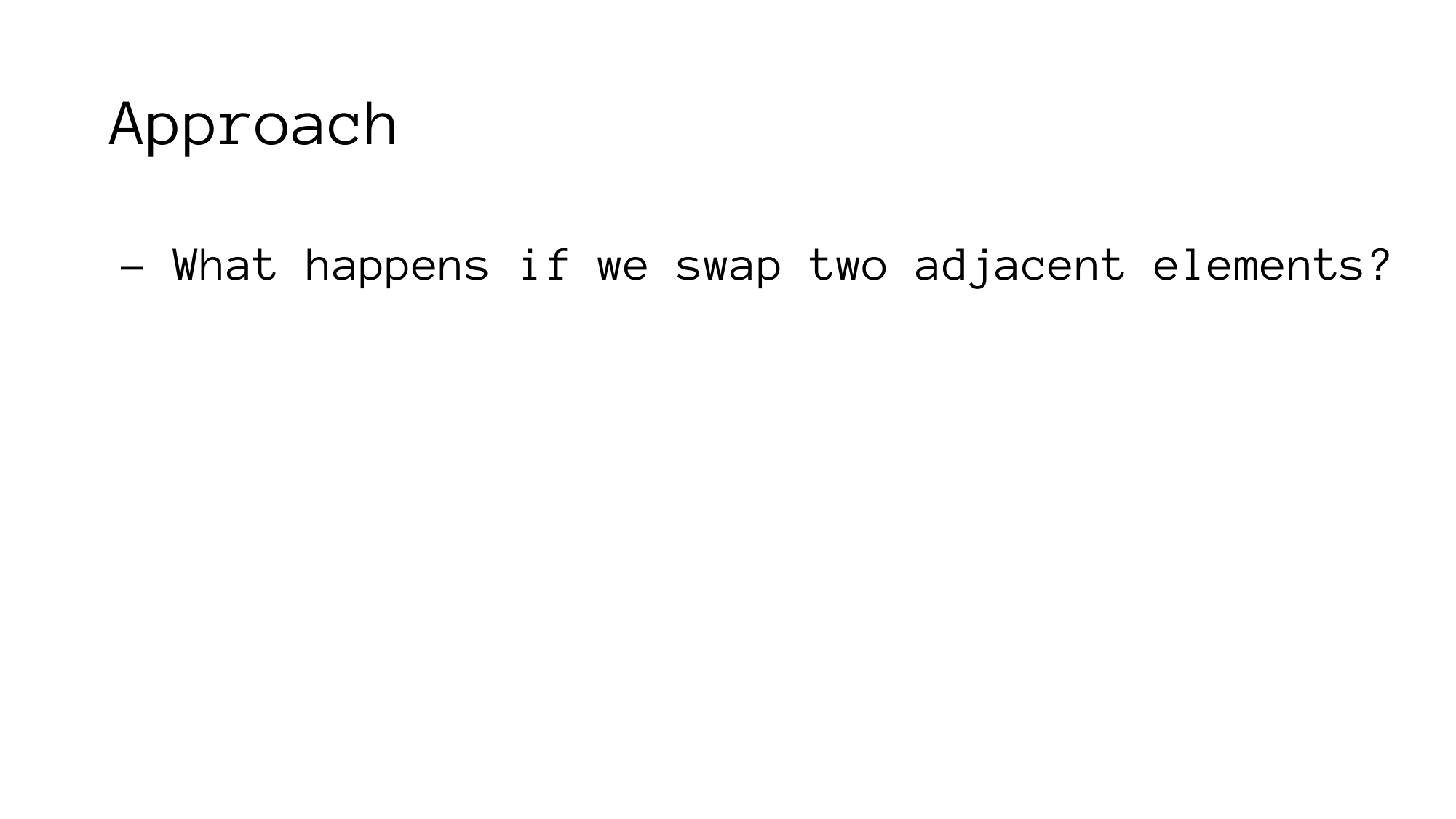

# Approach
- What happens if we swap two adjacent elements?